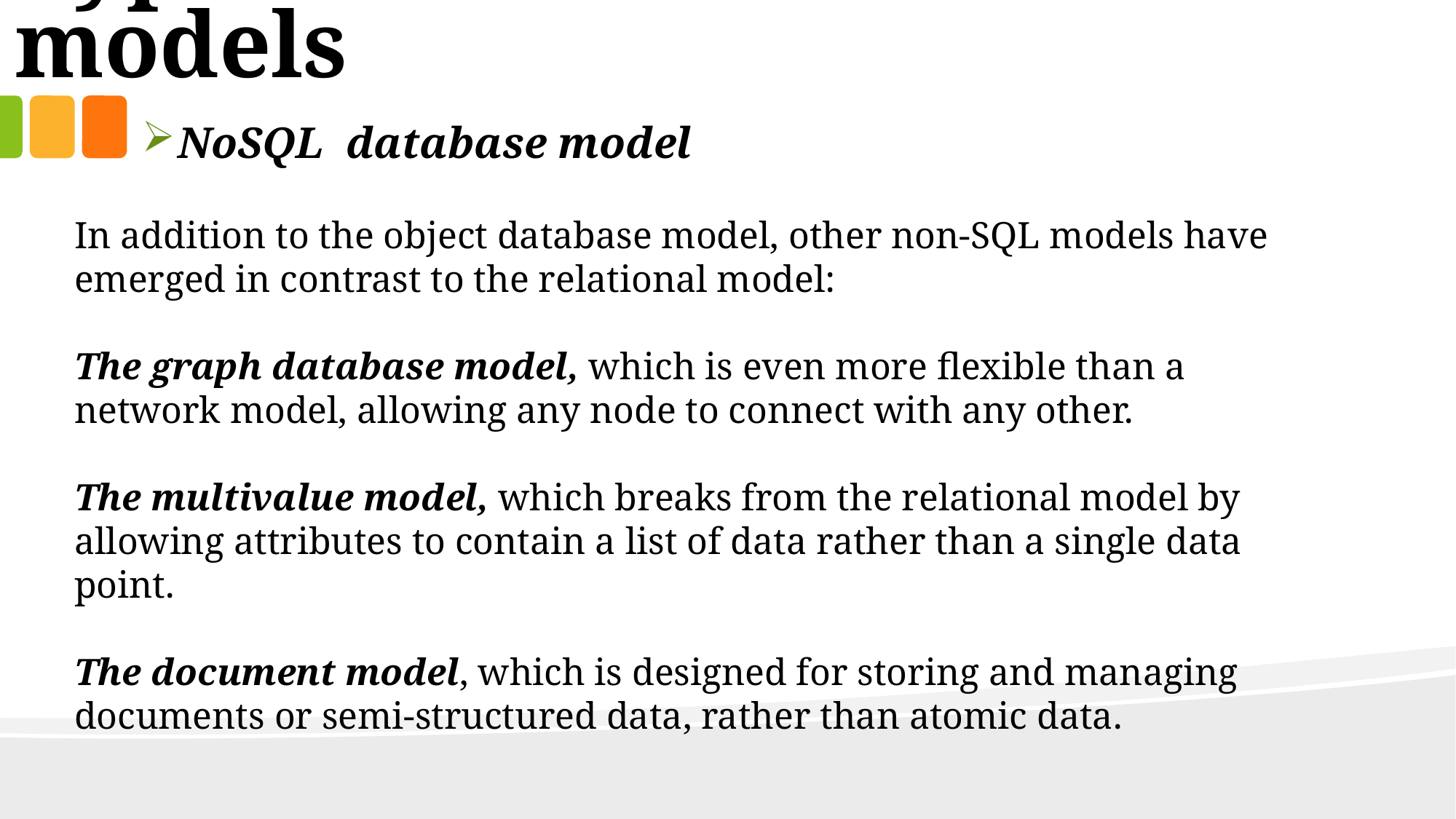

Types of database models
NoSQL  database model

In addition to the object database model, other non-SQL models have emerged in contrast to the relational model:

The graph database model, which is even more flexible than a network model, allowing any node to connect with any other.

The multivalue model, which breaks from the relational model by allowing attributes to contain a list of data rather than a single data point.

The document model, which is designed for storing and managing documents or semi-structured data, rather than atomic data.